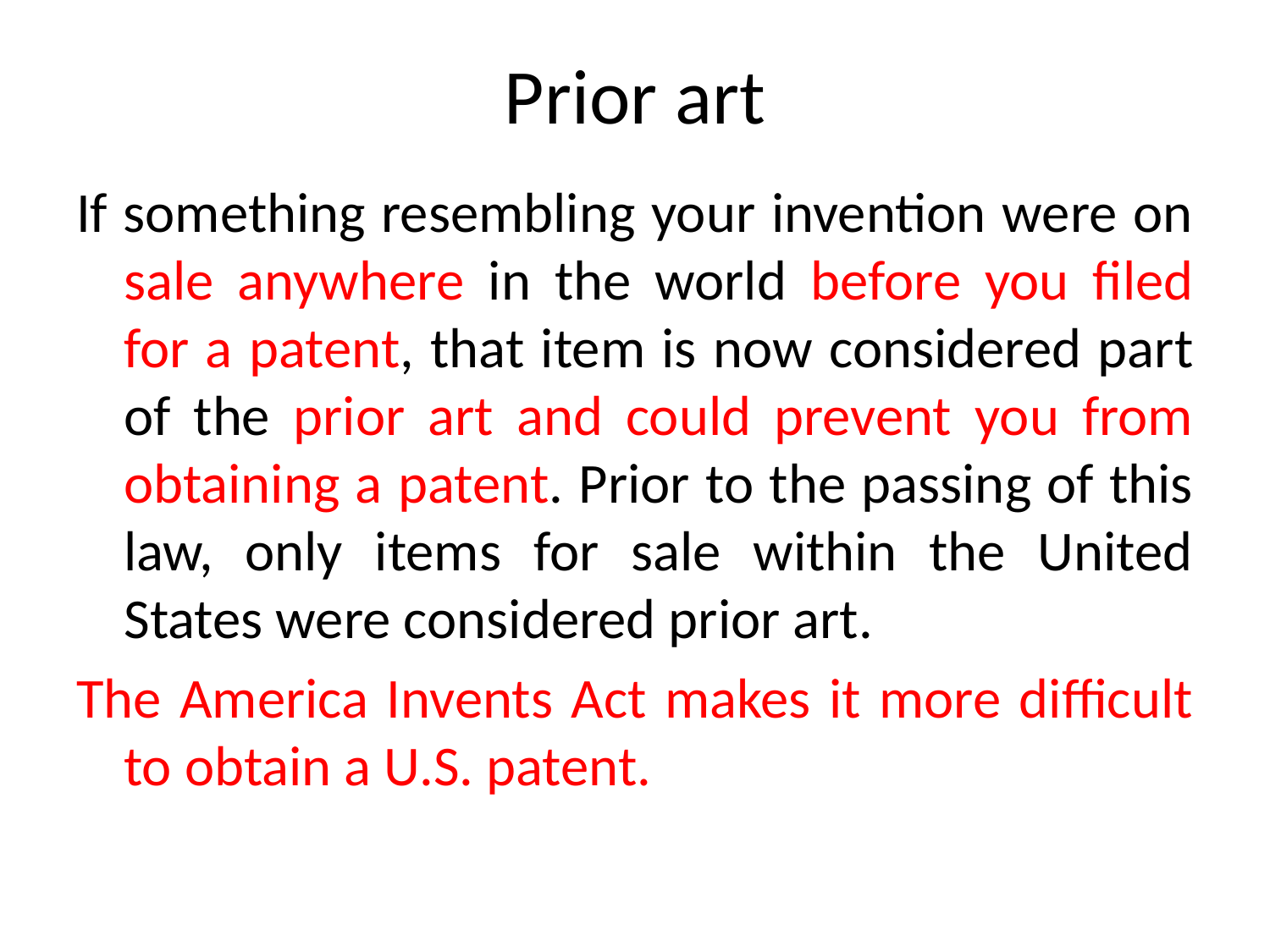

# Prior art
If something resembling your invention were on sale anywhere in the world before you filed for a patent, that item is now considered part of the prior art and could prevent you from obtaining a patent. Prior to the passing of this law, only items for sale within the United States were considered prior art.
The America Invents Act makes it more difficult to obtain a U.S. patent.